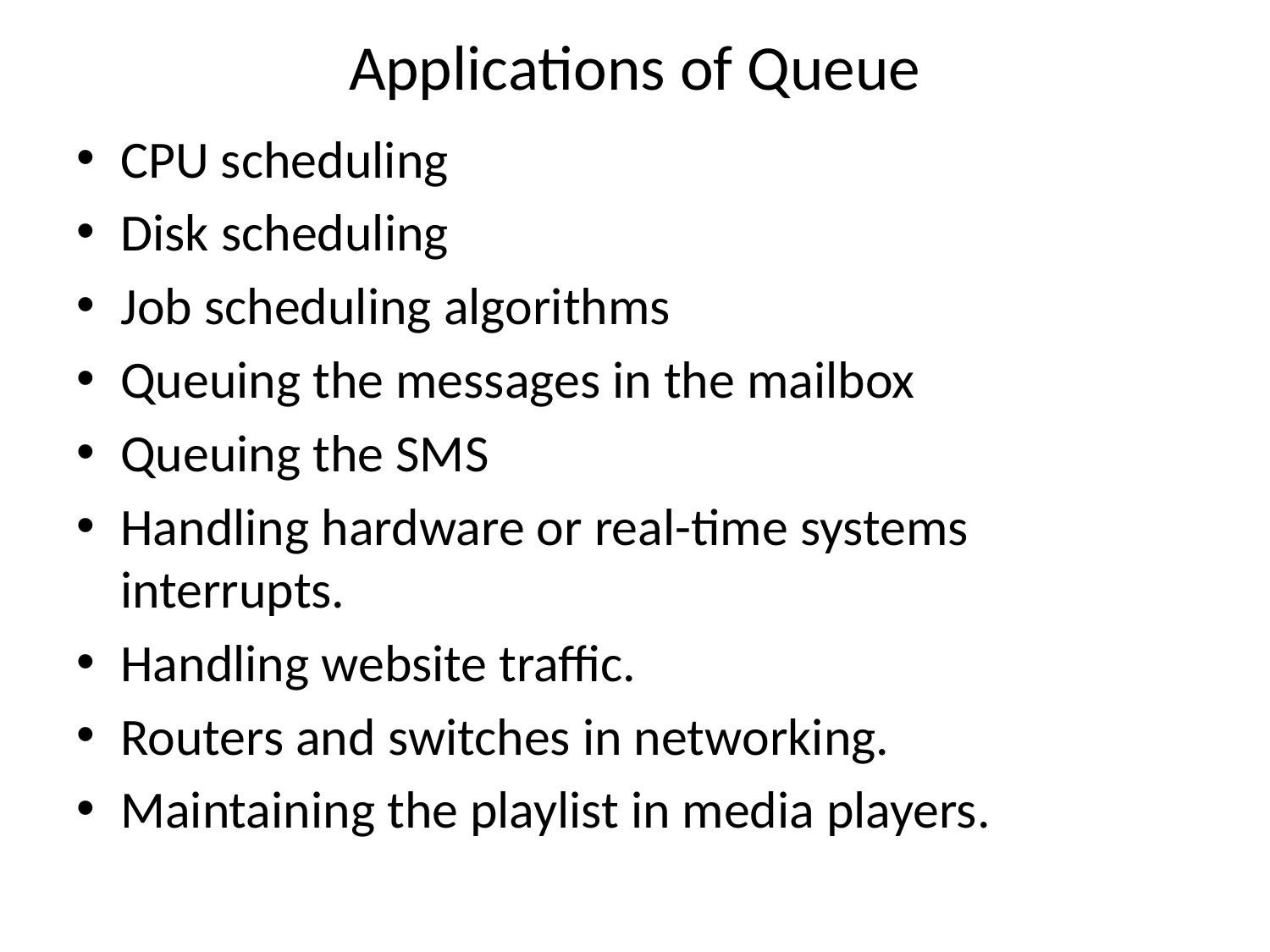

# Applications of Queue
CPU scheduling
Disk scheduling
Job scheduling algorithms
Queuing the messages in the mailbox
Queuing the SMS
Handling hardware or real-time systems interrupts.
Handling website traffic.
Routers and switches in networking.
Maintaining the playlist in media players.